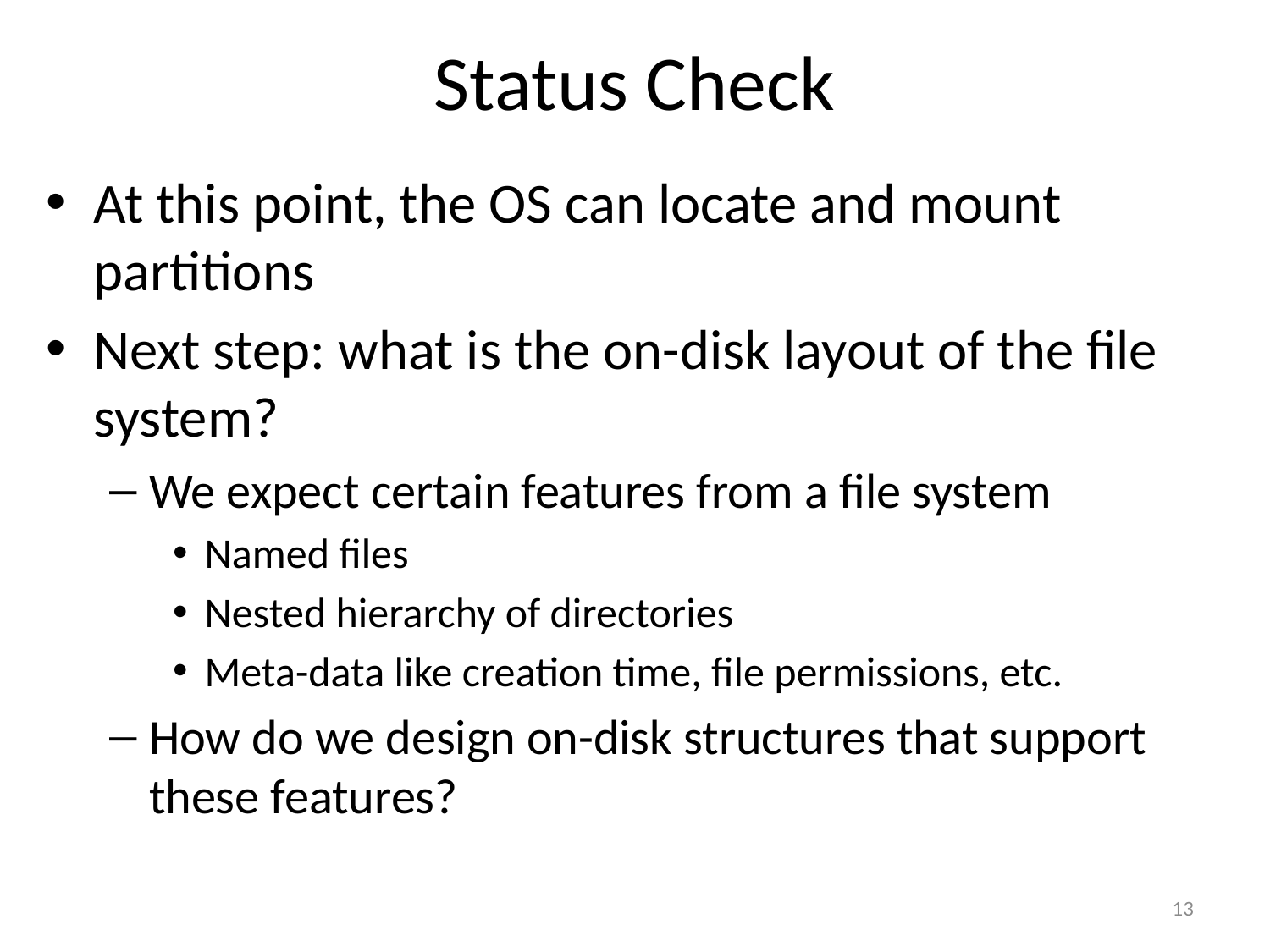

# Status Check
At this point, the OS can locate and mount partitions
Next step: what is the on-disk layout of the file system?
We expect certain features from a file system
Named files
Nested hierarchy of directories
Meta-data like creation time, file permissions, etc.
How do we design on-disk structures that support these features?
13